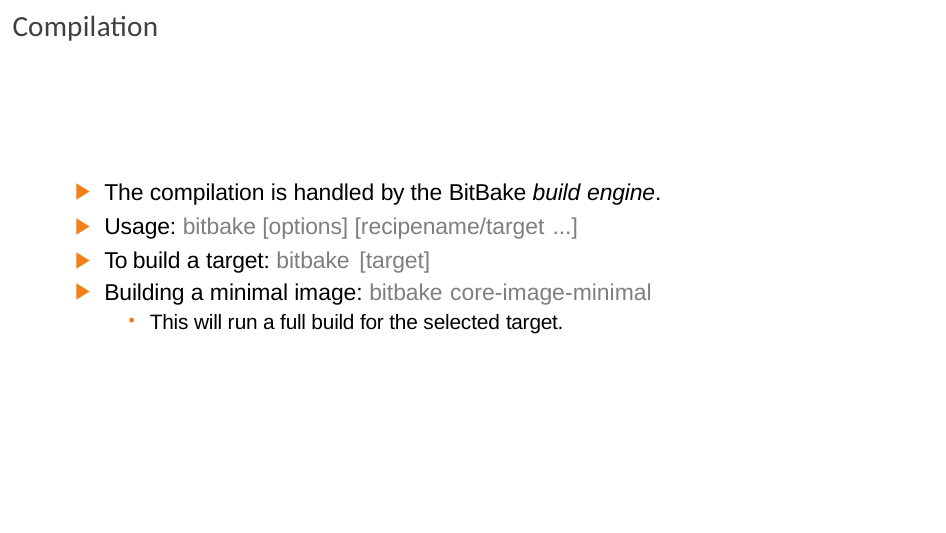

# Compilation
The compilation is handled by the BitBake build engine.
Usage: bitbake [options] [recipename/target ...]
To build a target: bitbake [target]
Building a minimal image: bitbake core-image-minimal
This will run a full build for the selected target.
35/300
Remake by Mao Huynh